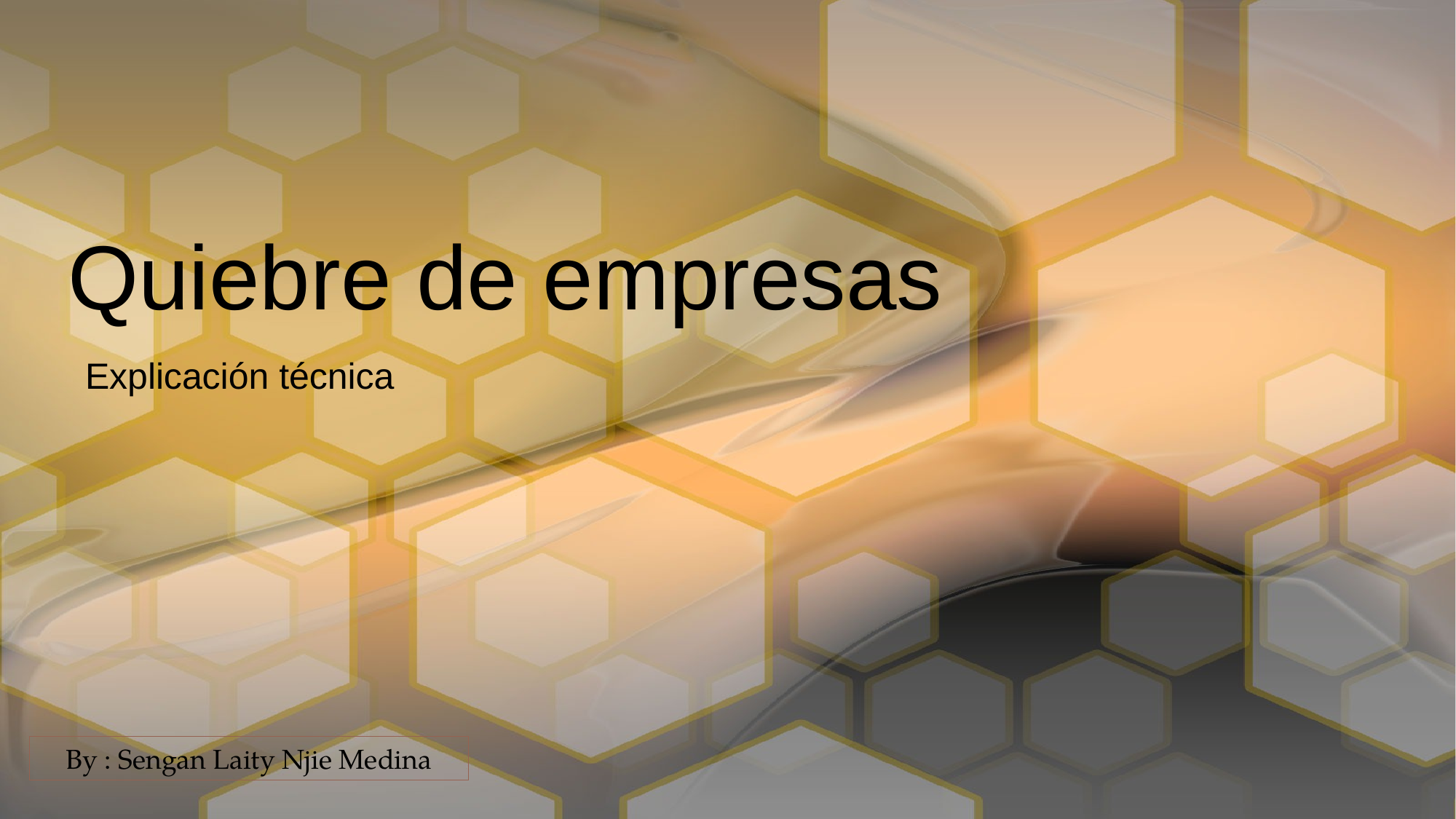

# Quiebre de empresas
Explicación técnica
By : Sengan Laity Njie Medina